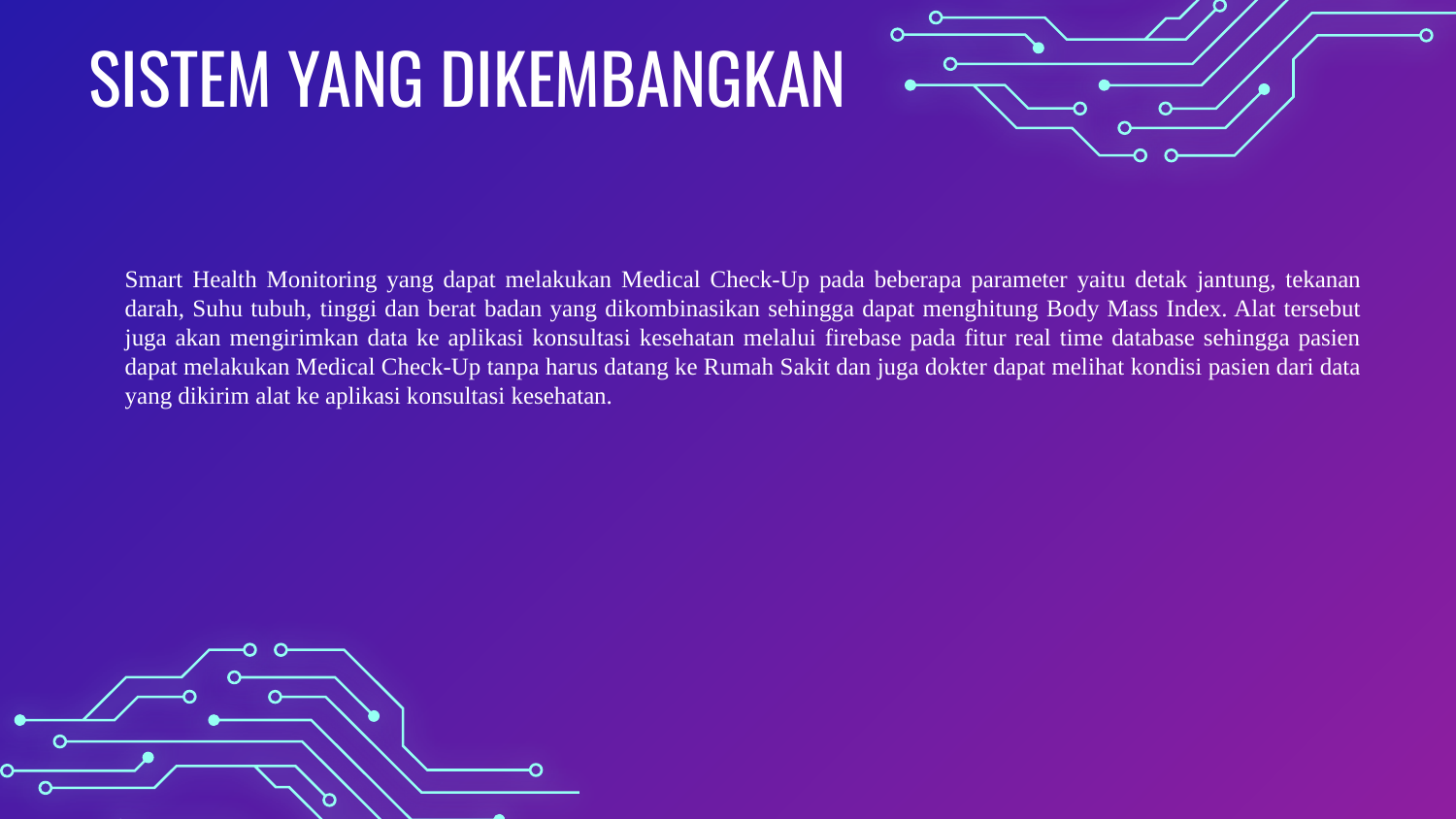

# SISTEM YANG DIKEMBANGKAN
Smart Health Monitoring yang dapat melakukan Medical Check-Up pada beberapa parameter yaitu detak jantung, tekanan darah, Suhu tubuh, tinggi dan berat badan yang dikombinasikan sehingga dapat menghitung Body Mass Index. Alat tersebut juga akan mengirimkan data ke aplikasi konsultasi kesehatan melalui firebase pada fitur real time database sehingga pasien dapat melakukan Medical Check-Up tanpa harus datang ke Rumah Sakit dan juga dokter dapat melihat kondisi pasien dari data yang dikirim alat ke aplikasi konsultasi kesehatan.